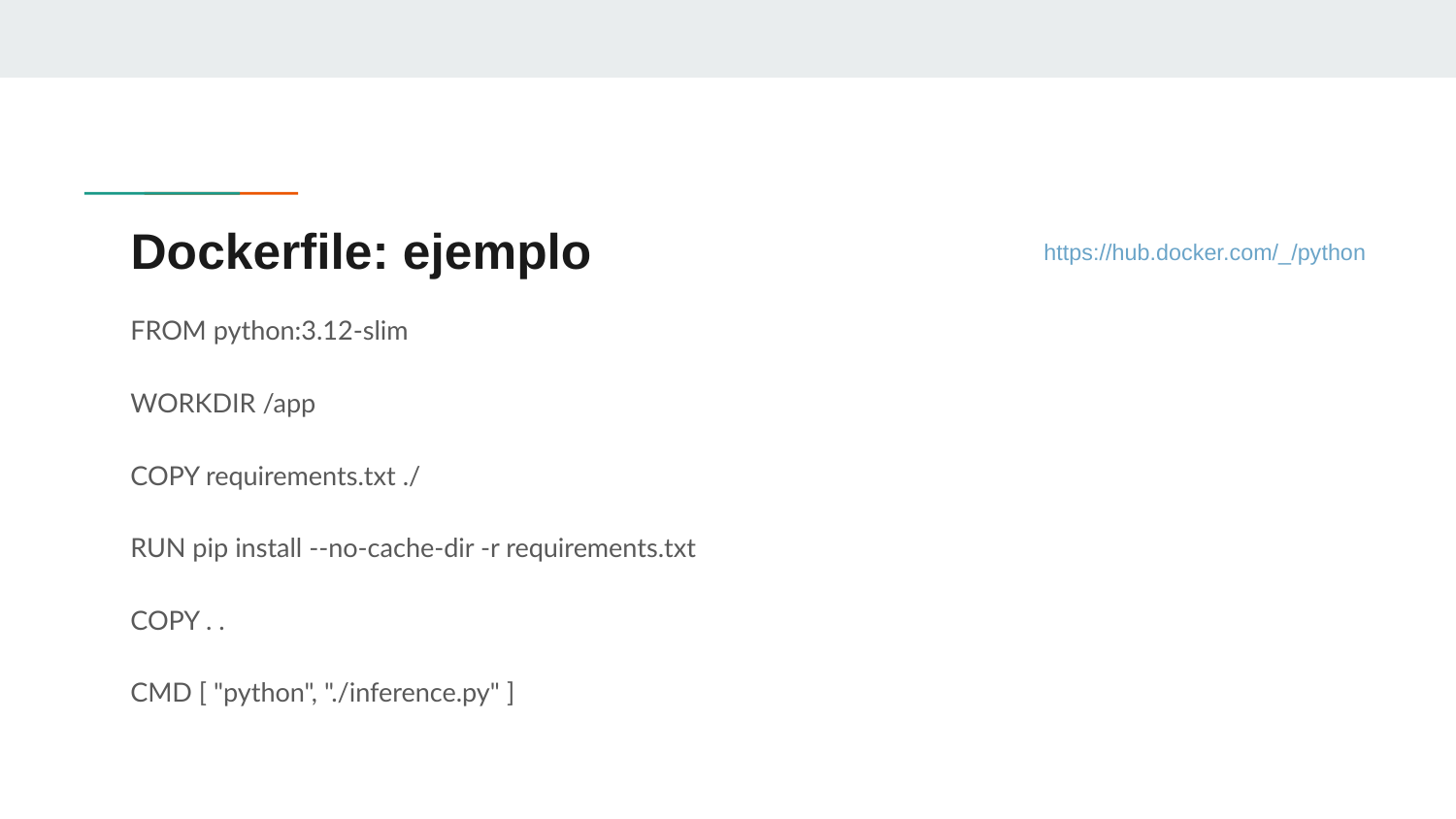

# Dockerfile: ejemplo
https://hub.docker.com/_/python
FROM python:3.12-slim

WORKDIR /app

COPY requirements.txt ./

RUN pip install --no-cache-dir -r requirements.txt

COPY . .

CMD [ "python", "./inference.py" ]